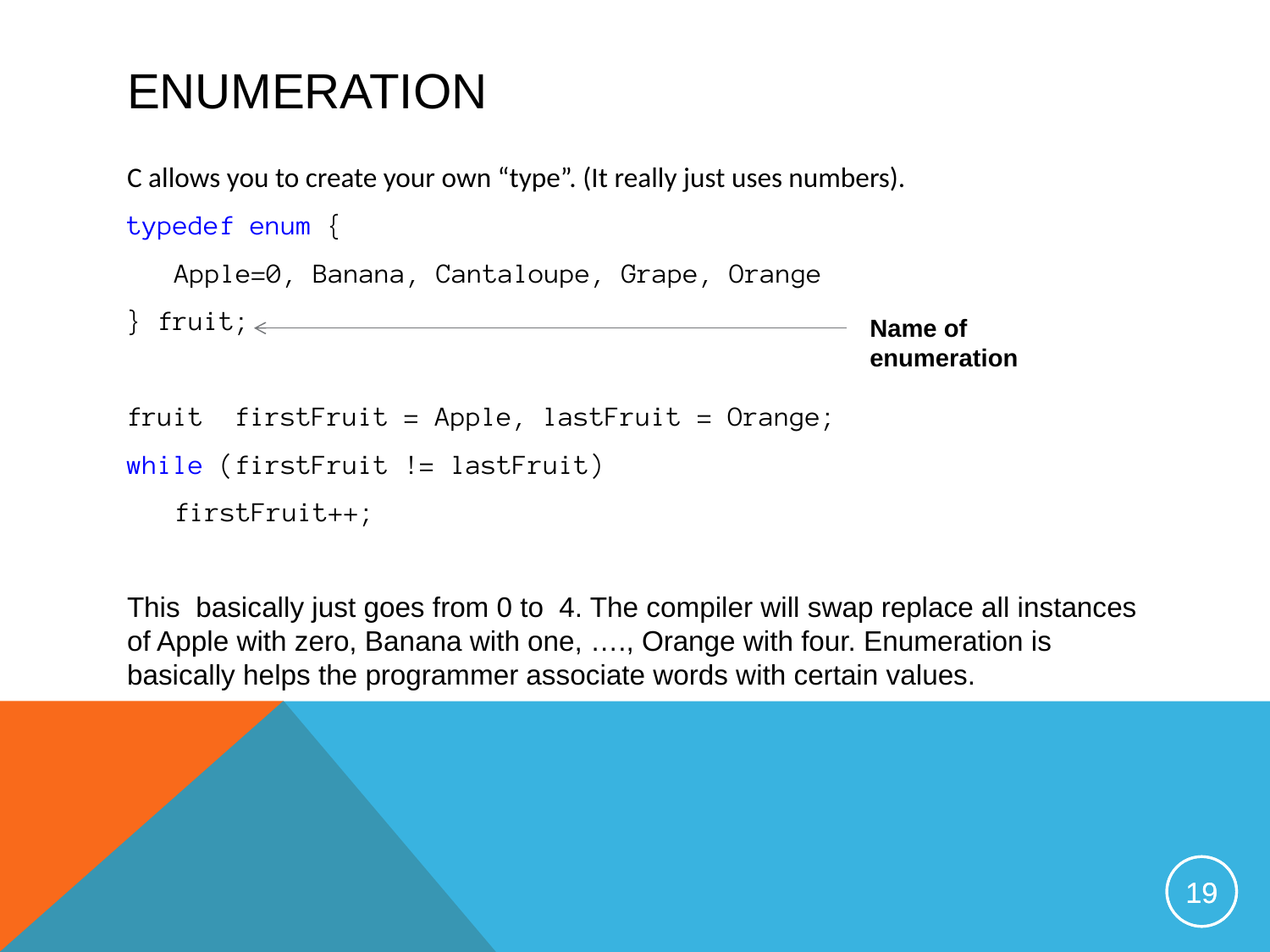

# Enumeration
C allows you to create your own “type”. (It really just uses numbers).
typedef enum {
	Apple=0, Banana, Cantaloupe, Grape, Orange
} fruit;

fruit  firstFruit = Apple, lastFruit = Orange;
while (firstFruit != lastFruit)
	firstFruit++;

This  basically just goes from 0 to  4. The compiler will swap replace all instances of Apple with zero, Banana with one, …., Orange with four. Enumeration is basically helps the programmer associate words with certain values.
Name of enumeration
19
19